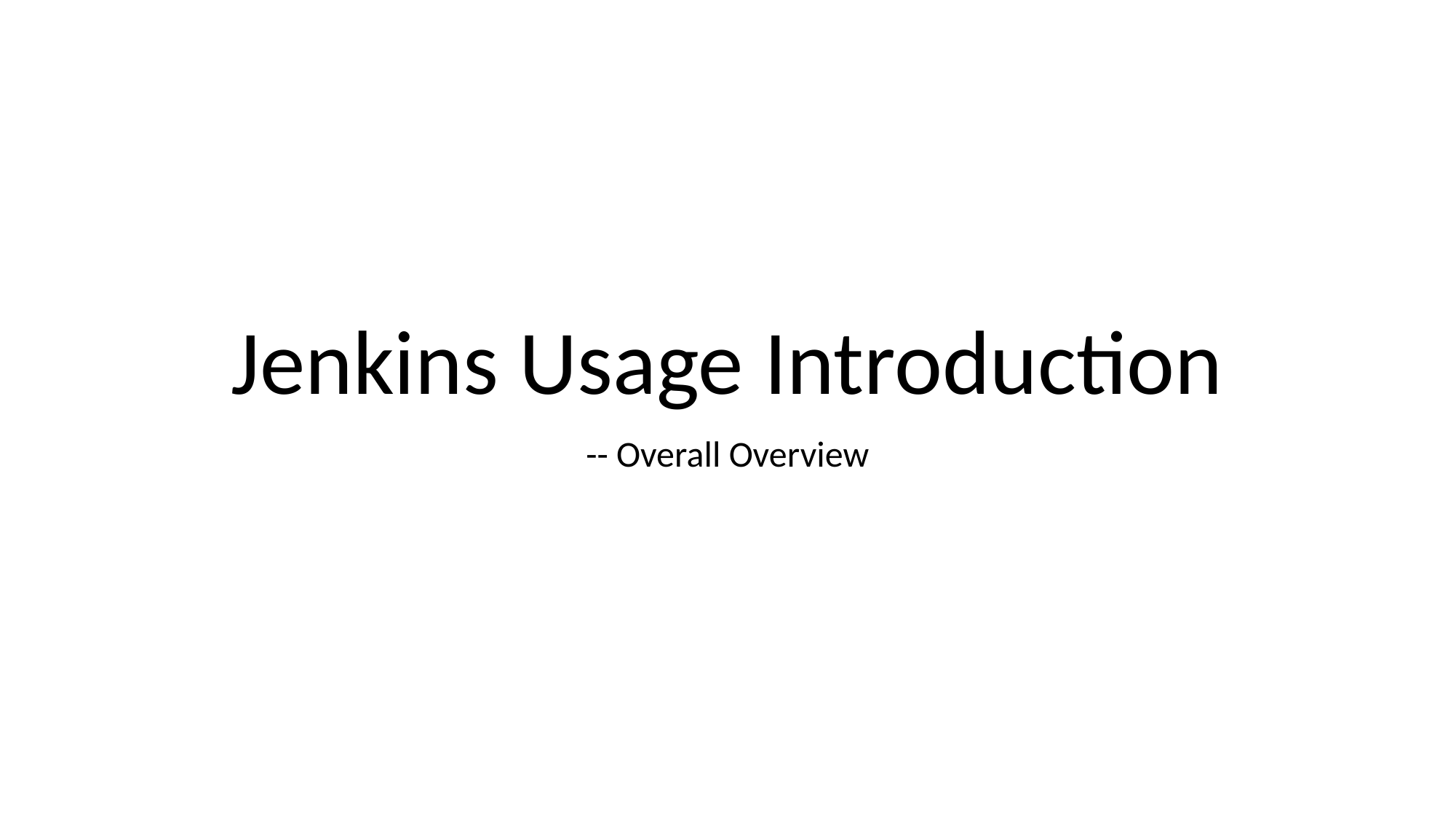

# Jenkins Usage Introduction
-- Overall Overview